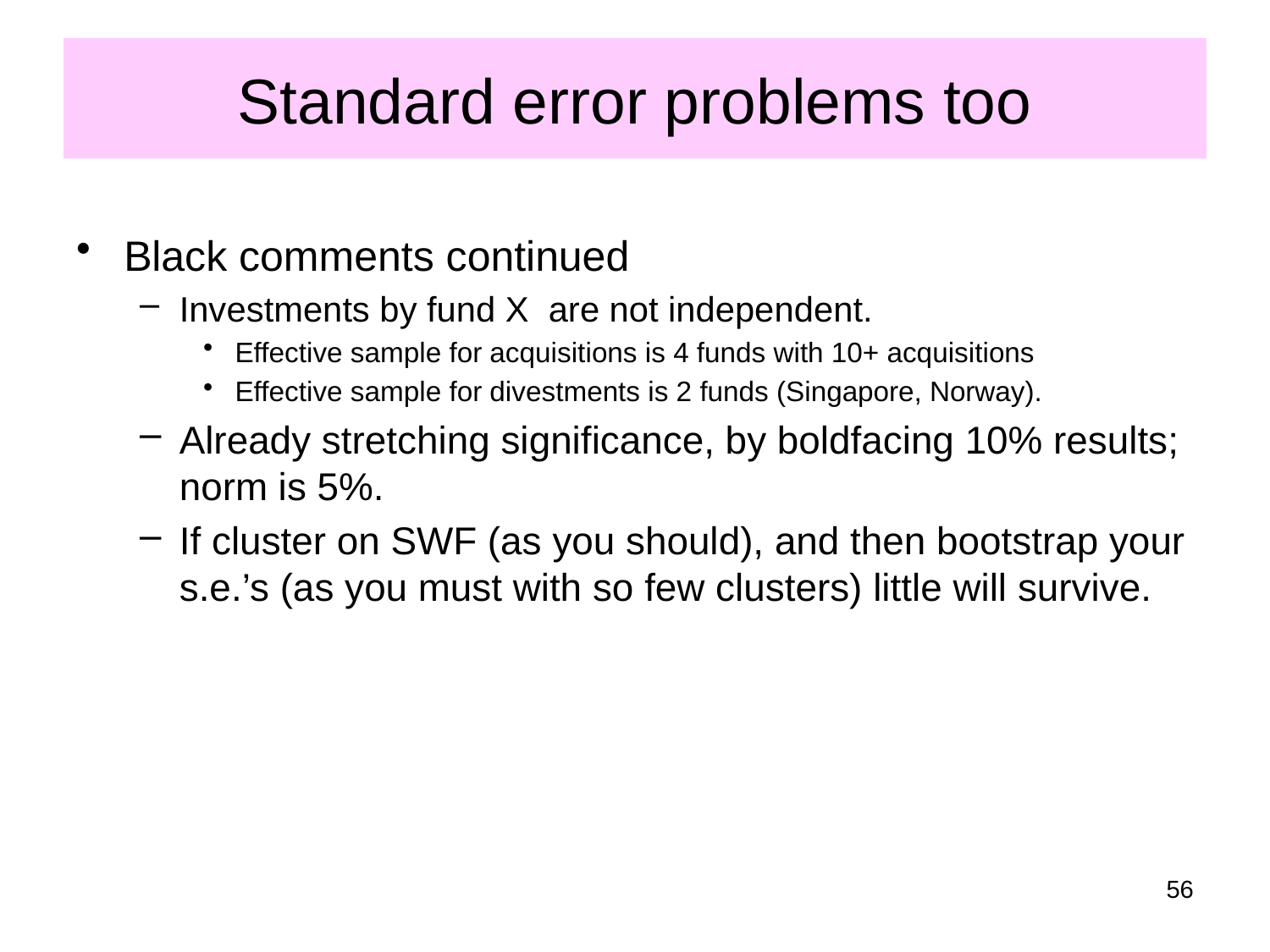

# Standard error problems too
Black comments continued
Investments by fund X  are not independent.
Effective sample for acquisitions is 4 funds with 10+ acquisitions
Effective sample for divestments is 2 funds (Singapore, Norway).
Already stretching significance, by boldfacing 10% results; norm is 5%.
If cluster on SWF (as you should), and then bootstrap your s.e.’s (as you must with so few clusters) little will survive.

56